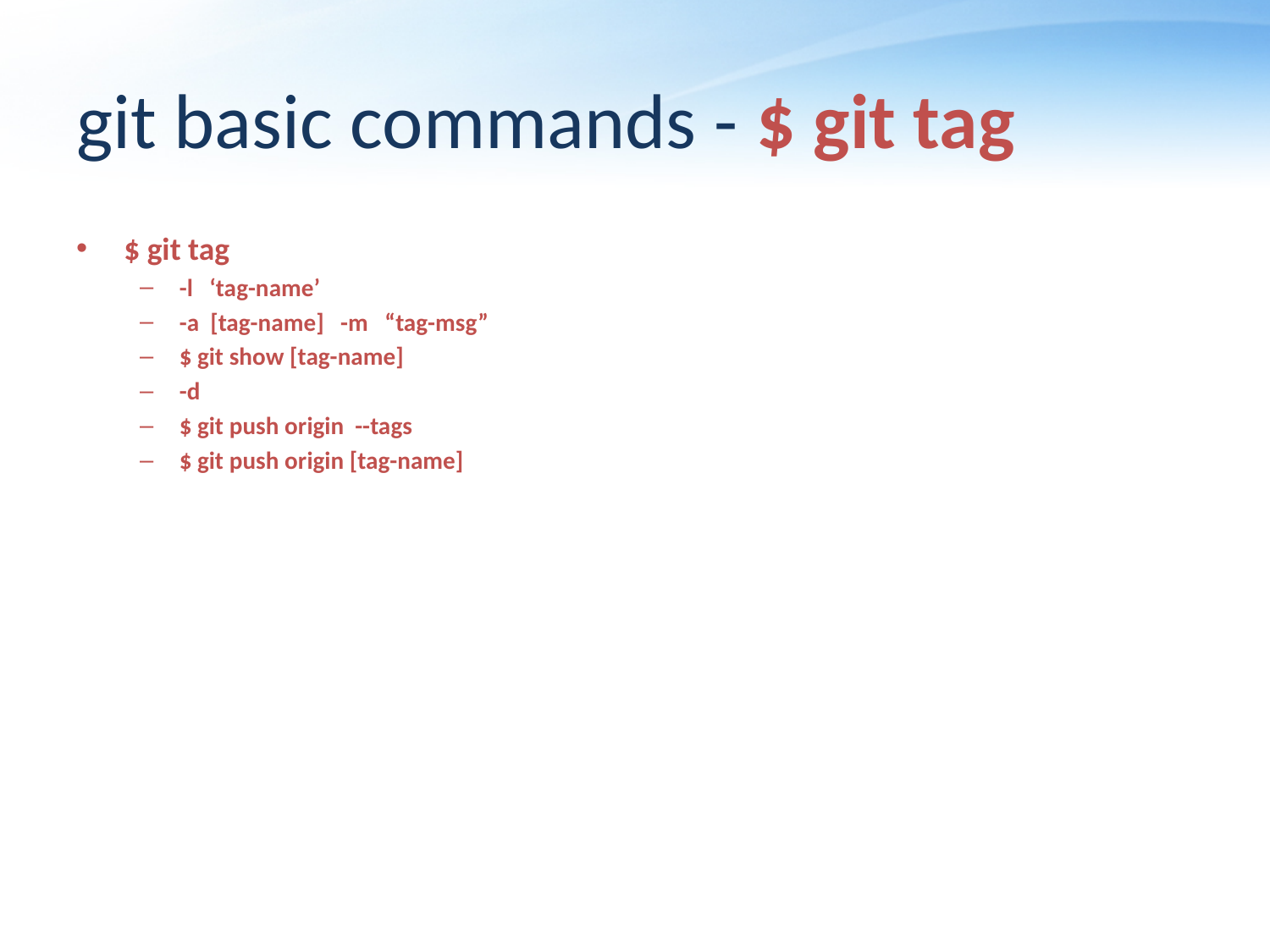

# git basic commands - $ git tag
$ git tag
-l   ‘tag-name’
-a  [tag-name]   -m   “tag-msg”
$ git show [tag-name]
-d
$ git push origin  --tags
$ git push origin [tag-name]